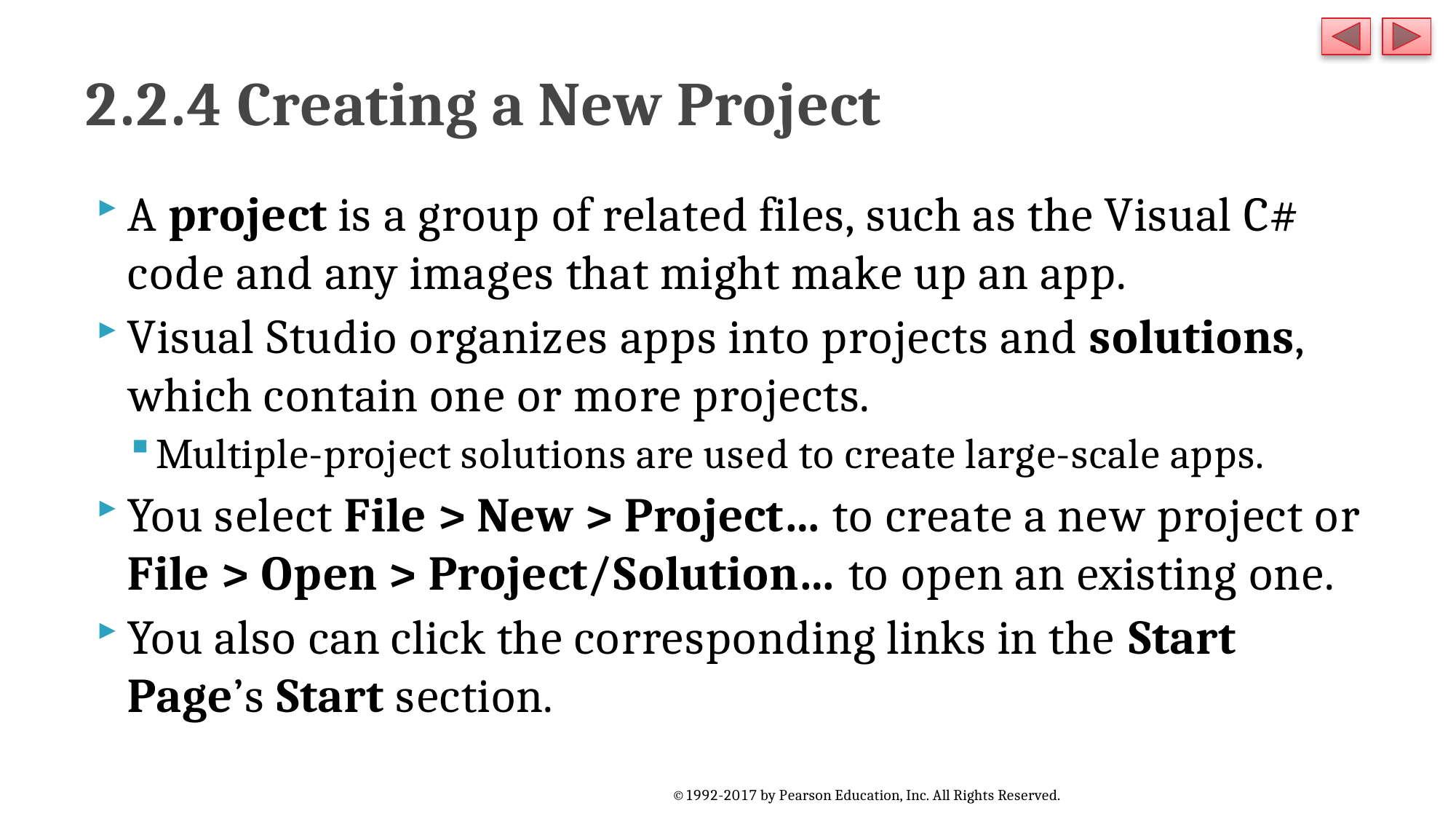

# 2.2.4 Creating a New Project
A project is a group of related files, such as the Visual C# code and any images that might make up an app.
Visual Studio organizes apps into projects and solutions, which contain one or more projects.
Multiple-project solutions are used to create large-scale apps.
You select File > New > Project… to create a new project or File > Open > Project/Solution… to open an existing one.
You also can click the corresponding links in the Start Page’s Start section.

©1992-2017 by Pearson Education, Inc. All Rights Reserved.